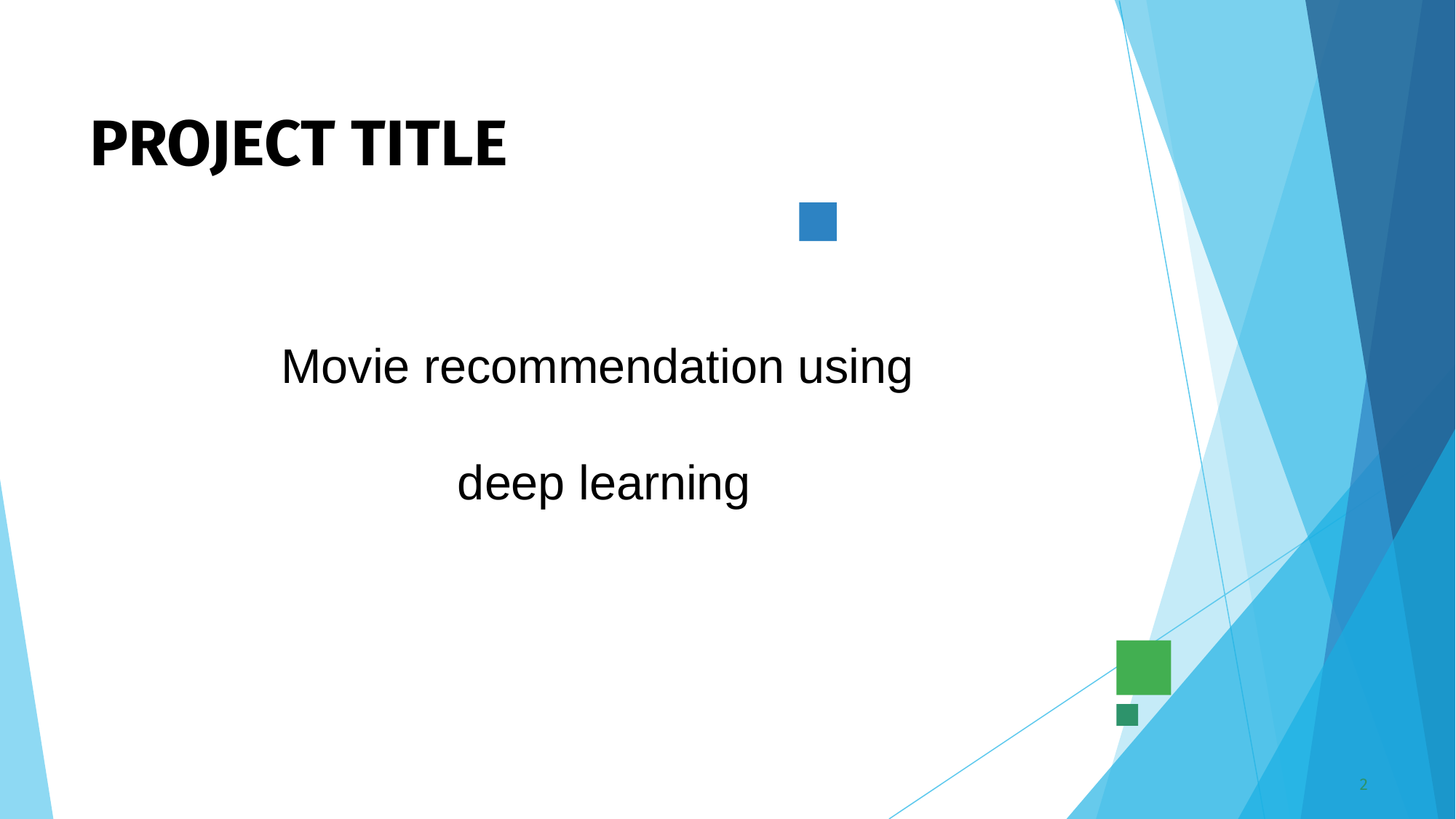

# PROJECT TITLE

Movie recommendation using

 deep learning

2